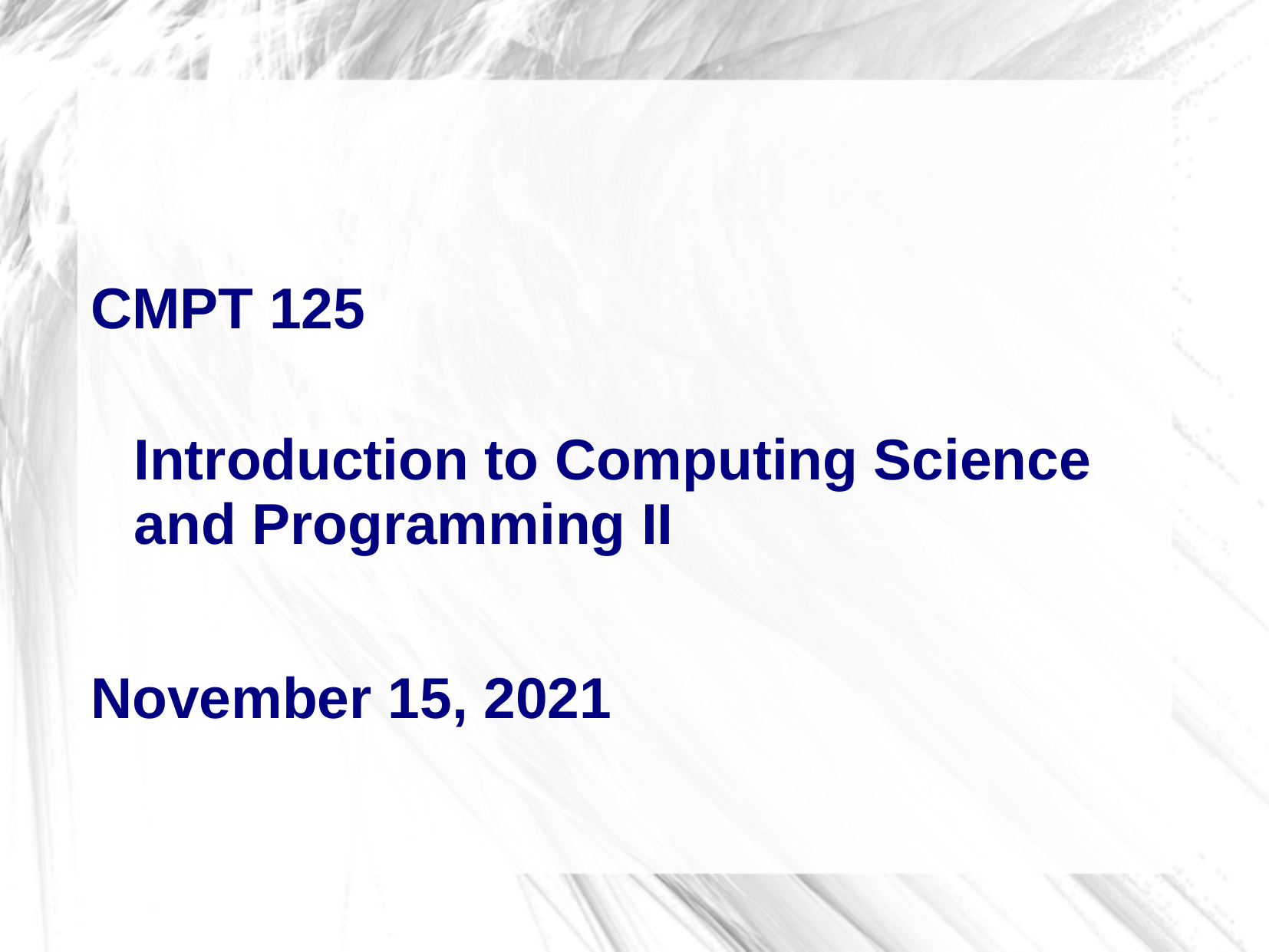

# CMPT 125
Introduction to Computing Science
and Programming II

November 15, 2021